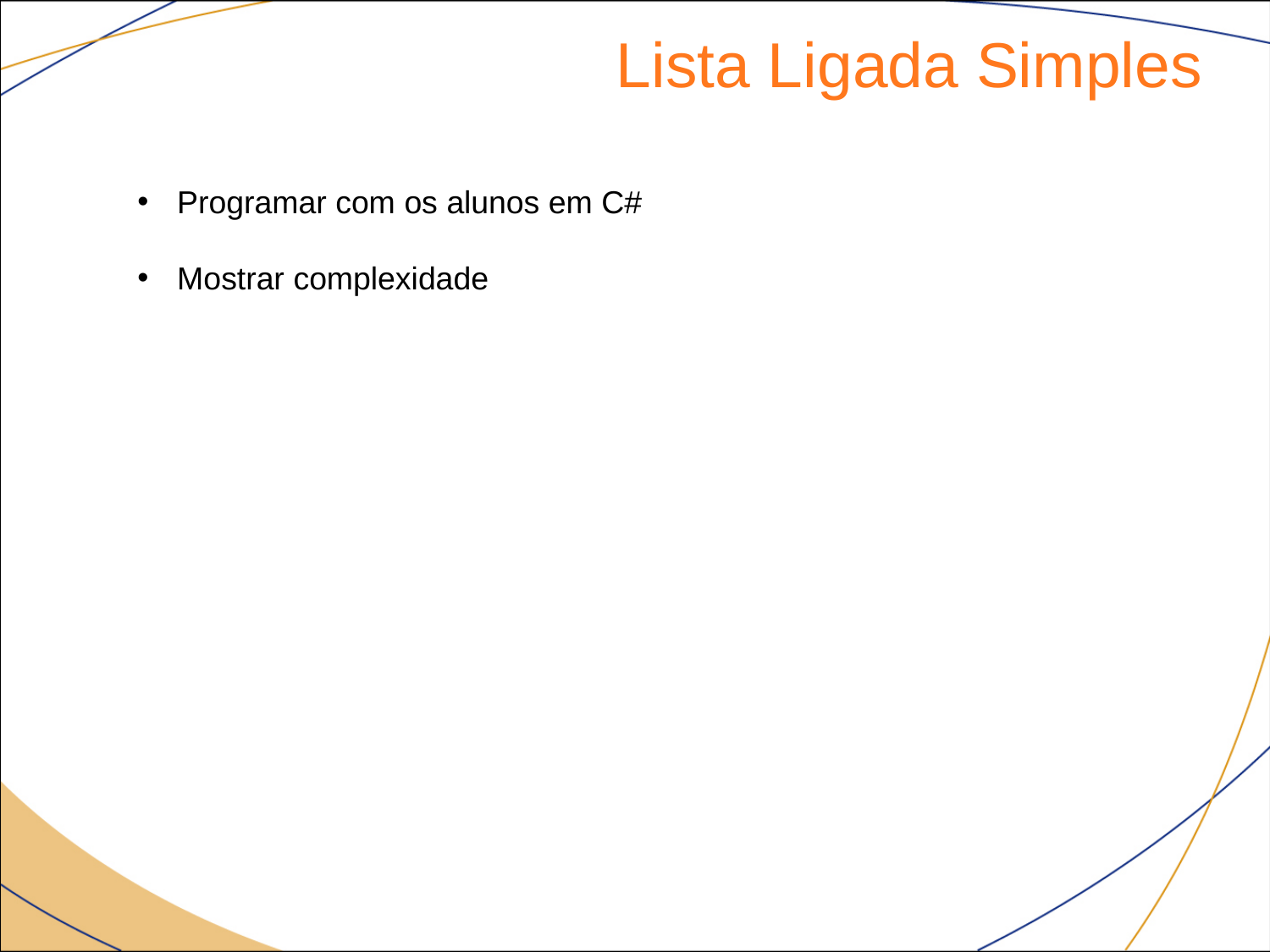

Lista Ligada Simples
Programar com os alunos em C#

Mostrar complexidade